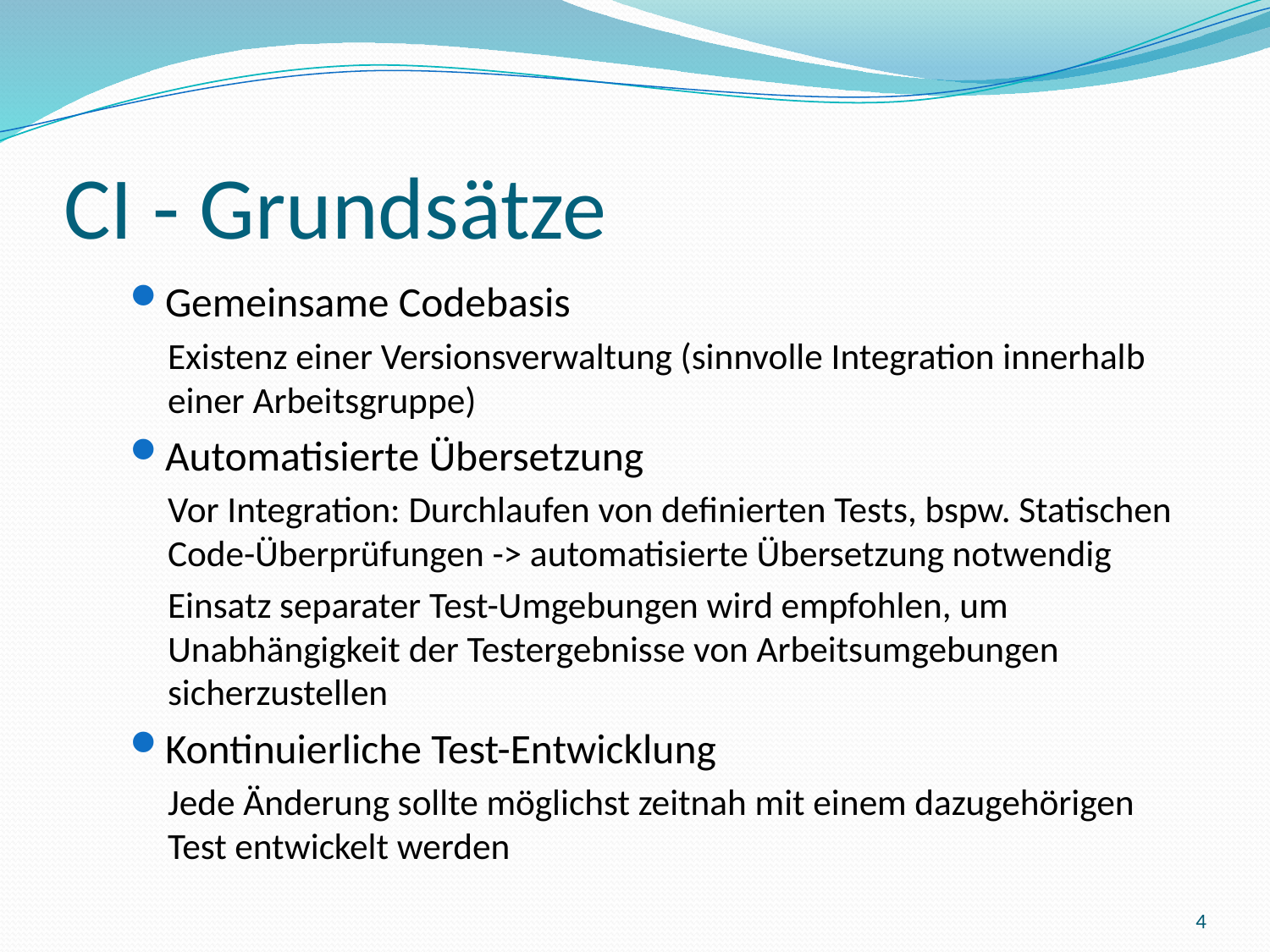

# CI - Grundsätze
Gemeinsame Codebasis
Existenz einer Versionsverwaltung (sinnvolle Integration innerhalb einer Arbeitsgruppe)
Automatisierte Übersetzung
Vor Integration: Durchlaufen von definierten Tests, bspw. Statischen Code-Überprüfungen -> automatisierte Übersetzung notwendig
Einsatz separater Test-Umgebungen wird empfohlen, um Unabhängigkeit der Testergebnisse von Arbeitsumgebungen sicherzustellen
Kontinuierliche Test-Entwicklung
Jede Änderung sollte möglichst zeitnah mit einem dazugehörigen Test entwickelt werden

4